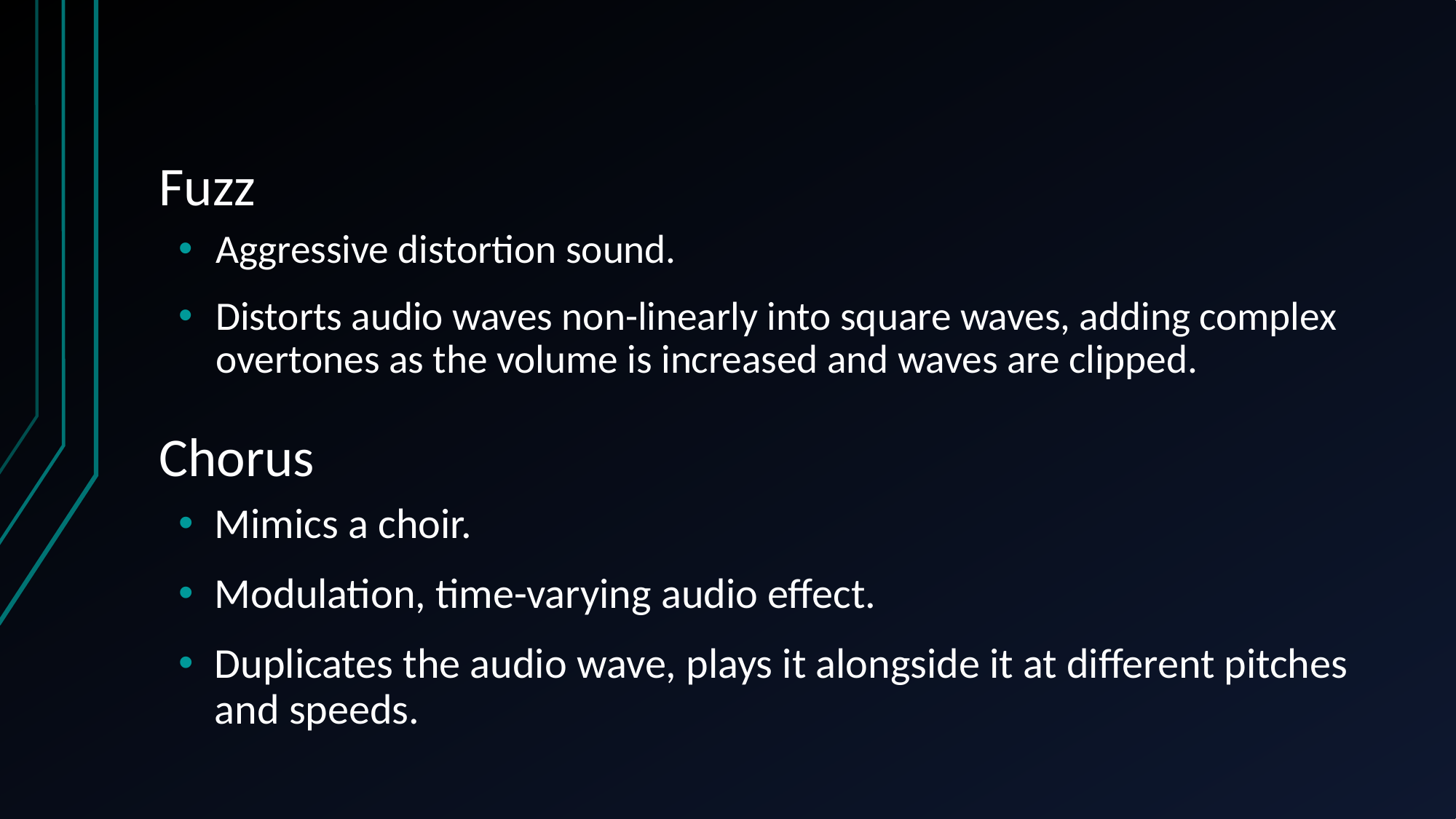

# Fuzz
Aggressive distortion sound.
Distorts audio waves non-linearly into square waves, adding complex overtones as the volume is increased and waves are clipped.

Chorus
Mimics a choir.
Modulation, time-varying audio effect.
Duplicates the audio wave, plays it alongside it at different pitches and speeds.